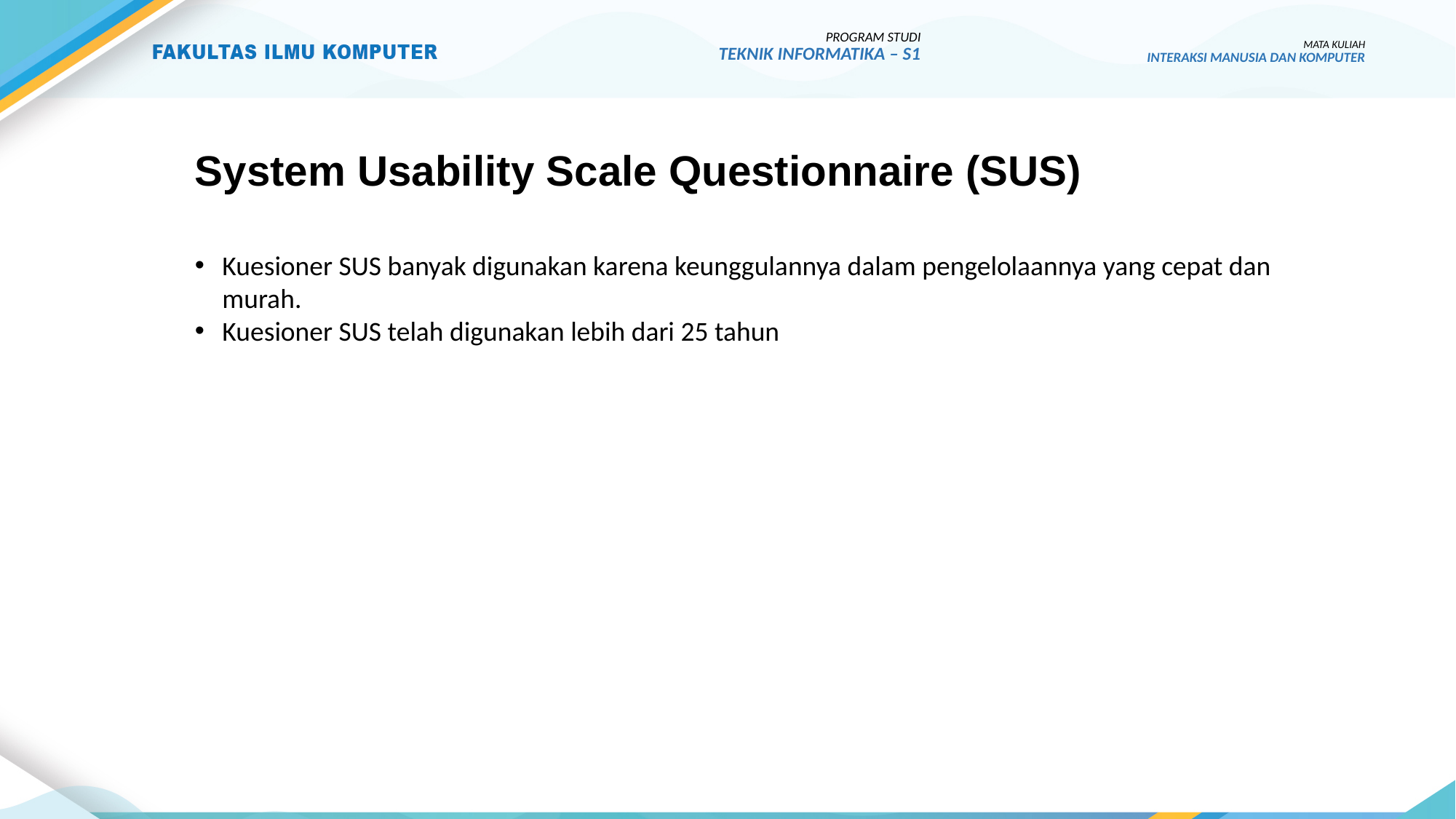

PROGRAM STUDI
TEKNIK INFORMATIKA – S1
MATA KULIAH
INTERAKSI MANUSIA DAN KOMPUTER
# System Usability Scale Questionnaire (SUS)
Kuesioner SUS banyak digunakan karena keunggulannya dalam pengelolaannya yang cepat dan murah.
Kuesioner SUS telah digunakan lebih dari 25 tahun